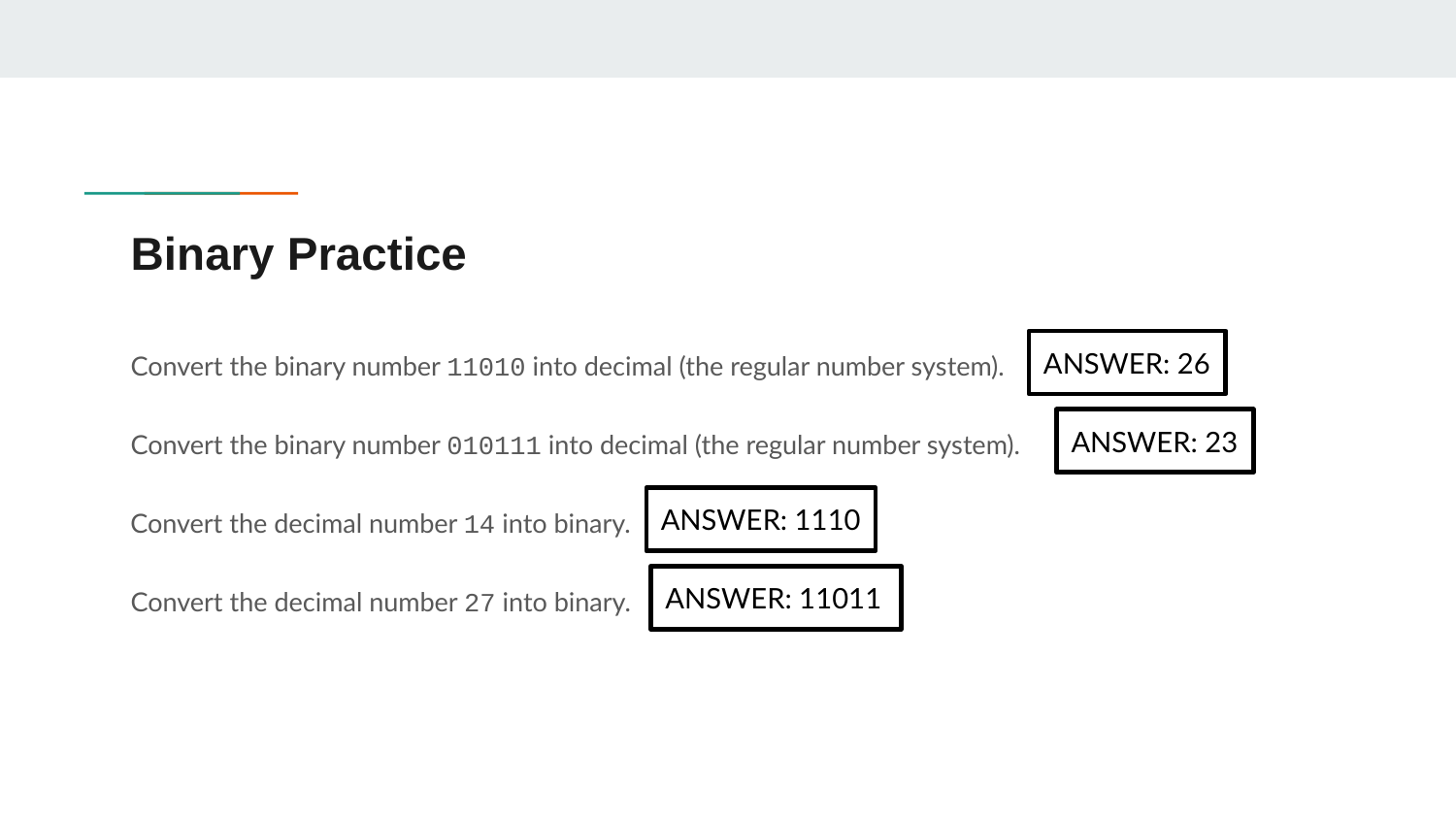

# Binary Practice
Convert the binary number 11010 into decimal (the regular number system).
ANSWER: 26
Convert the binary number 010111 into decimal (the regular number system).
ANSWER: 23
Convert the decimal number 14 into binary.
ANSWER: 1110
Convert the decimal number 27 into binary.
ANSWER: 11011